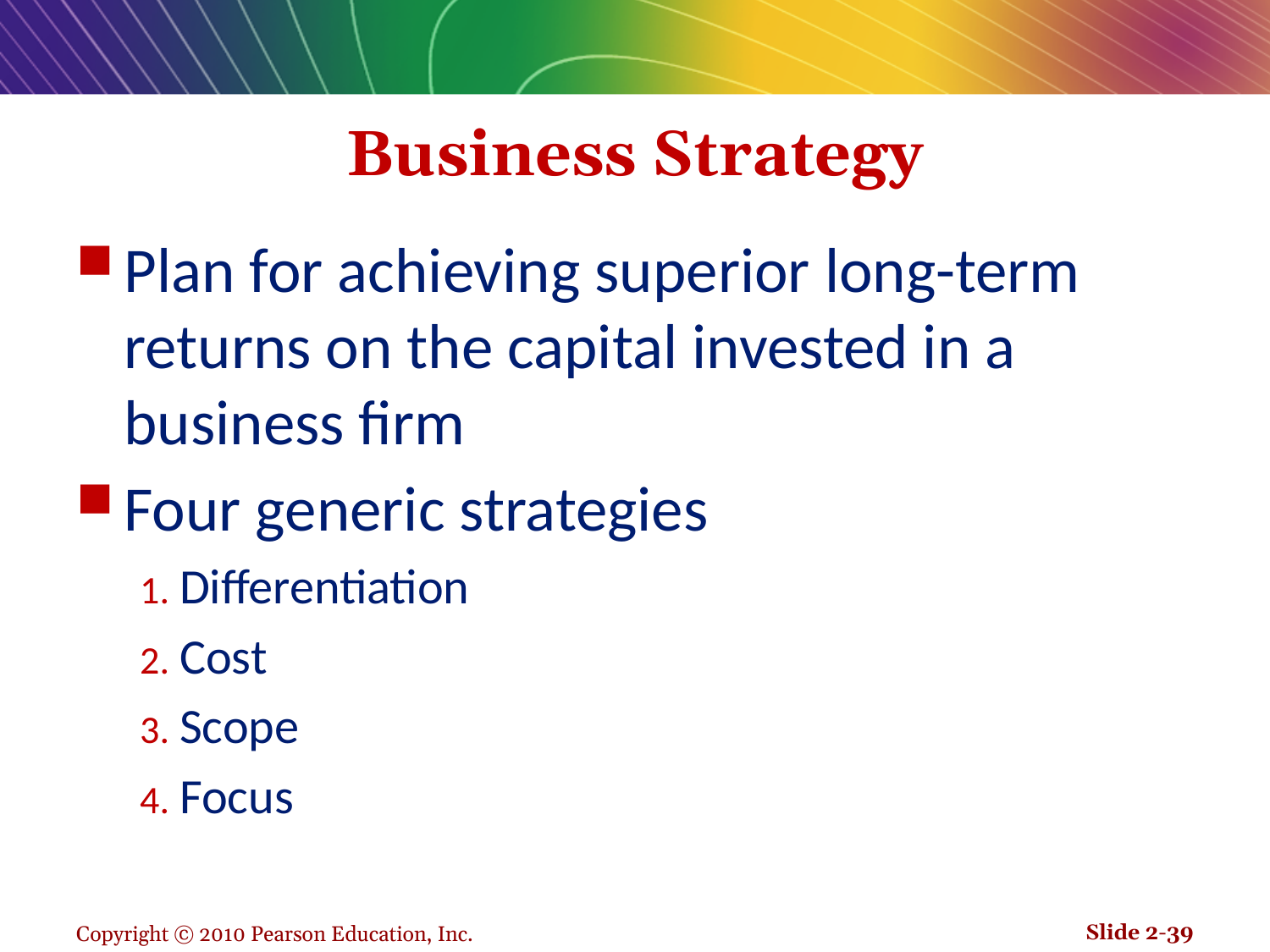

# Business Strategy
Plan for achieving superior long-term returns on the capital invested in a business firm
Four generic strategies
Differentiation
Cost
Scope
Focus
Copyright © 2010 Pearson Education, Inc.
Slide 2-39